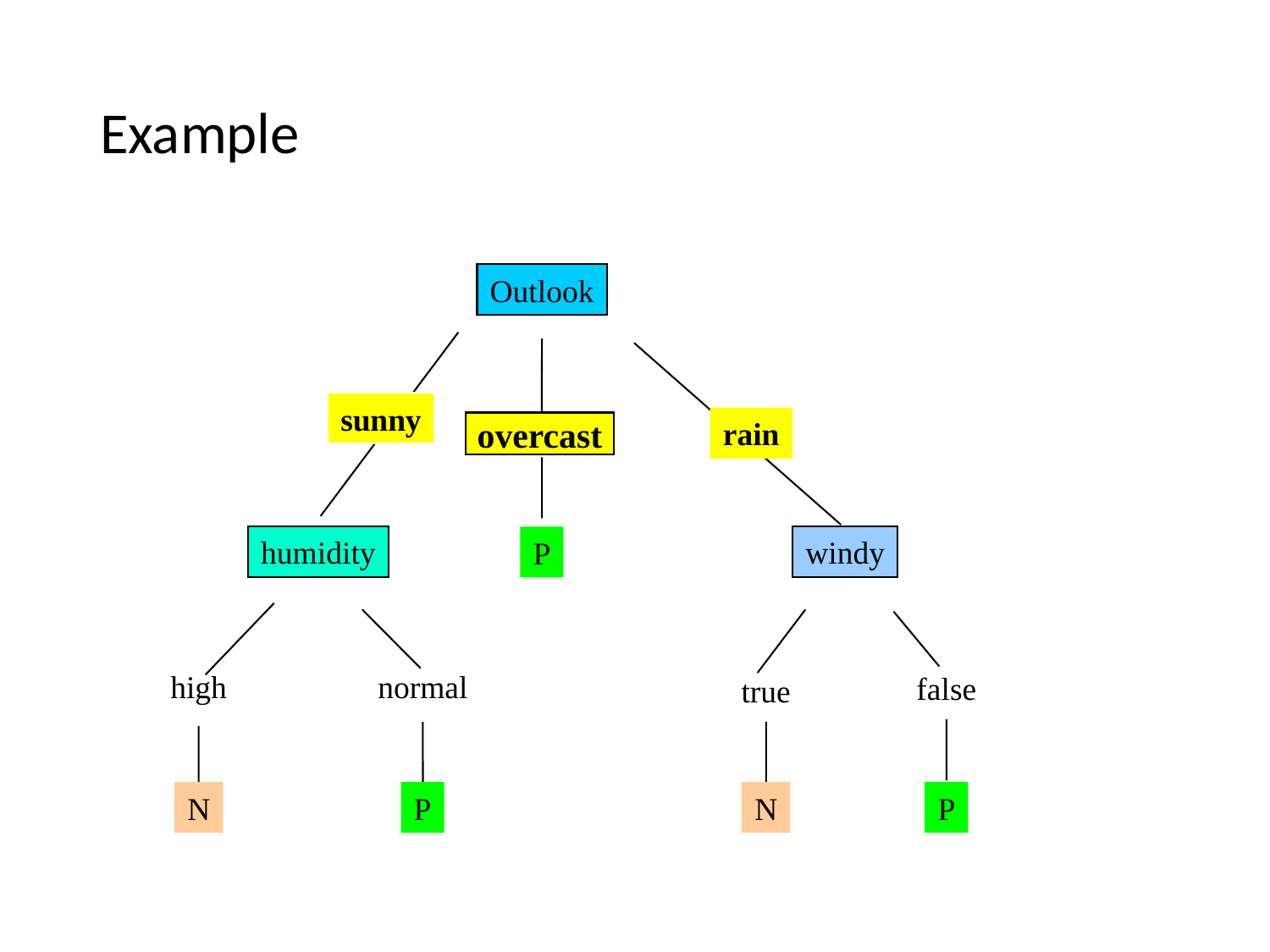

# Example
Outlook

sunny
overcast
rain
overcast

humidity
windy
P

high
normal
false
true

N
P
N
P